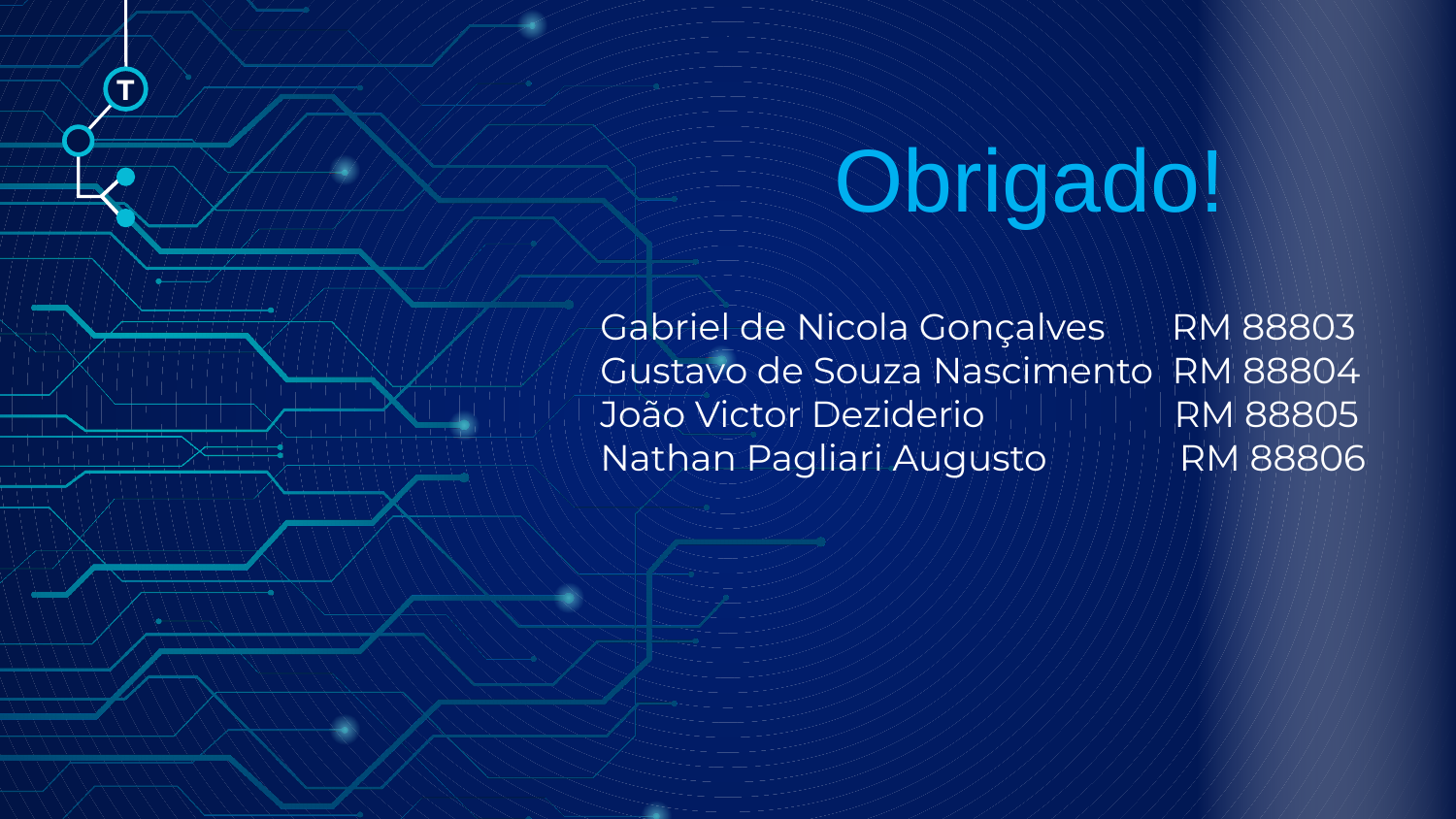

T
# Obrigado!

Gabriel de Nicola Gonçalves       RM 88803
Gustavo de Souza Nascimento  RM 88804
João Victor Deziderio                    RM 88805
Nathan Pagliari Augusto              RM 88806